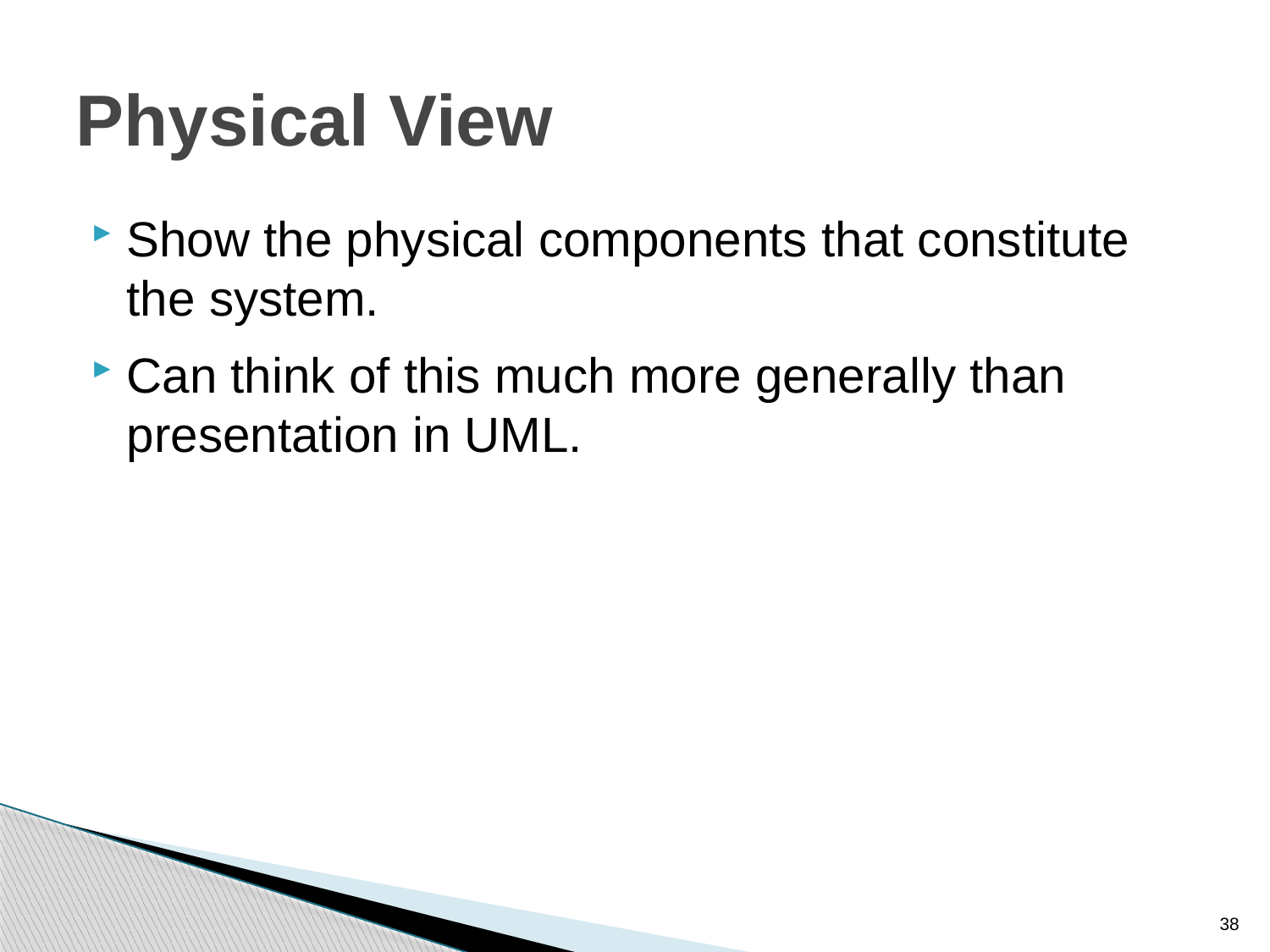

# Physical View
Show the physical components that constitute the system.
Can think of this much more generally than presentation in UML.
38